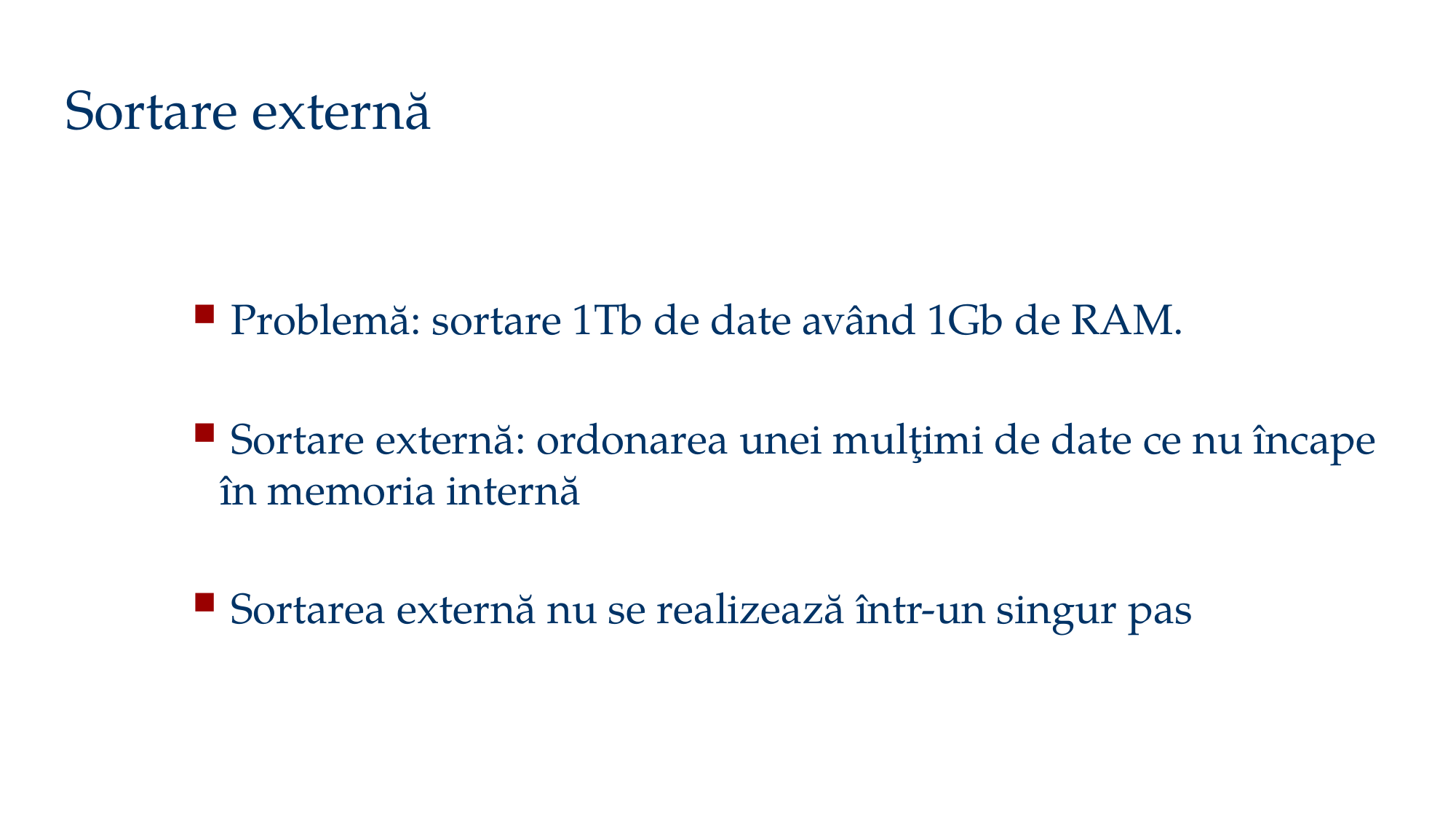

Sortare externă

 Problemă: sortare 1Tb de date având 1Gb de RAM.

 Sortare externă: ordonarea unei mulţimi de date ce nu încape în memoria internă

 Sortarea externă nu se realizează într-un singur pas